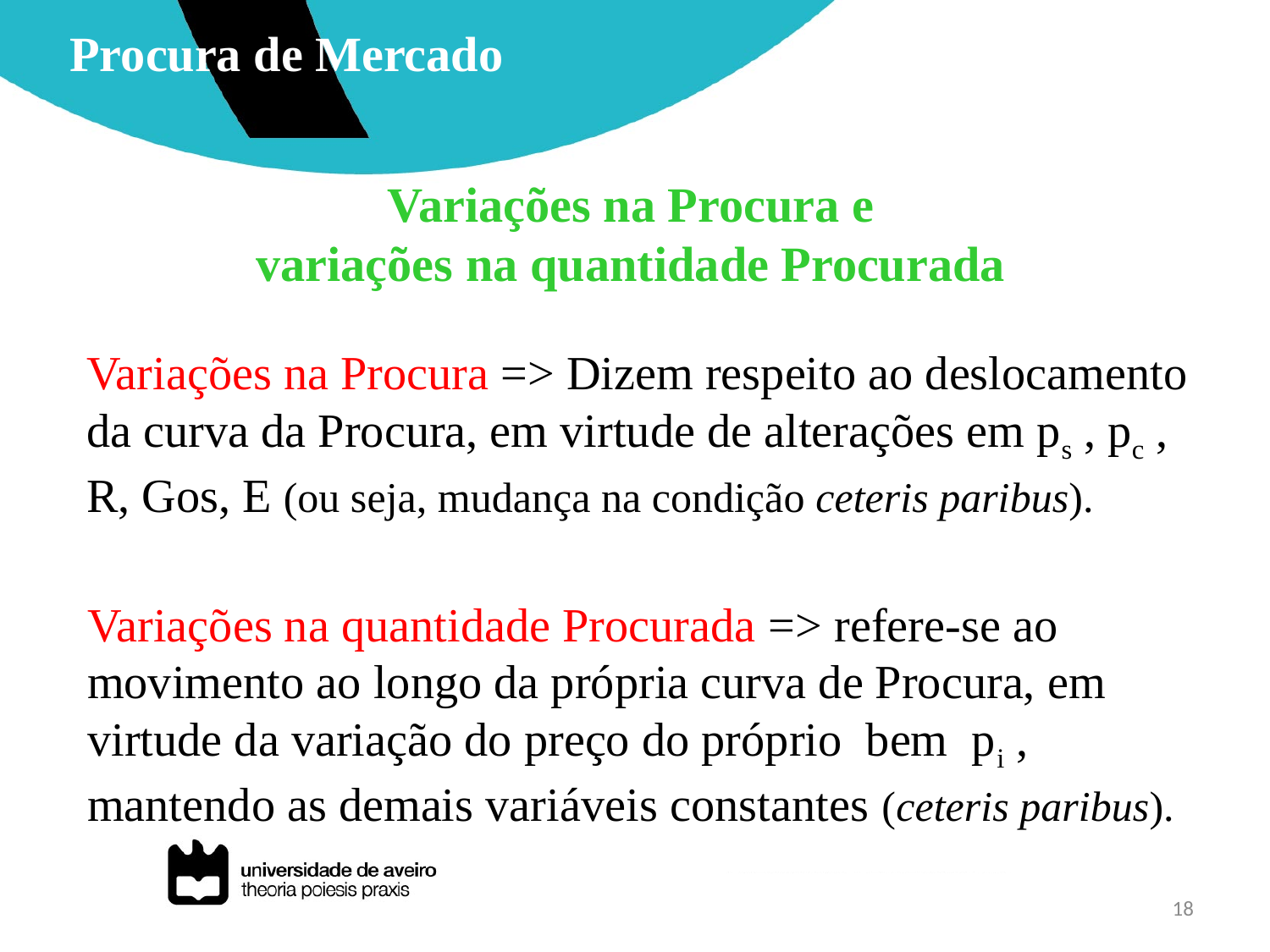

Procura de Mercado
Variações na Procura e
variações na quantidade Procurada
Variações na Procura => Dizem respeito ao deslocamento
da curva da Procura, em virtude de alterações em ps , pc ,
R, Gos, E (ou seja, mudança na condição ceteris paribus).
Variações na quantidade Procurada => refere-se ao movimento ao longo da própria curva de Procura, em virtude da variação do preço do próprio  bem  pi ,  mantendo as demais variáveis constantes (ceteris paribus).

18